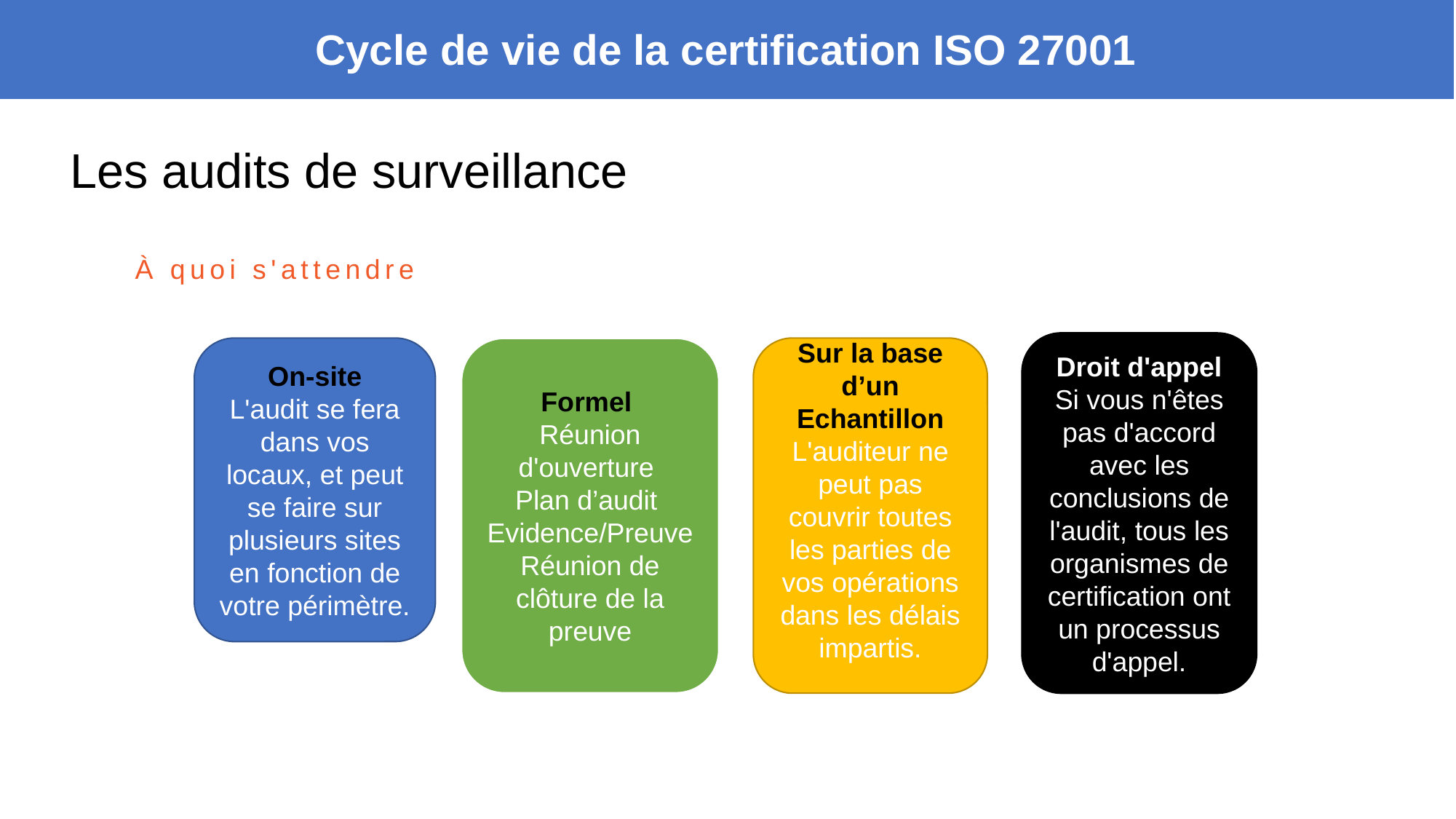

Cycle de vie de la certification ISO 27001
Les audits de surveillance
À quoi s'attendre
Droit d'appel
Si vous n'êtes pas d'accord avec les conclusions de l'audit, tous les organismes de certification ont un processus d'appel.
Formel
Réunion d'ouverture
Plan d’audit
Evidence/Preuve
Réunion de clôture de la preuve
Sur la base d’un Echantillon
L'auditeur ne peut pas couvrir toutes les parties de vos opérations dans les délais impartis.

On-site
L'audit se fera dans vos locaux, et peut se faire sur plusieurs sites en fonction de votre périmètre.